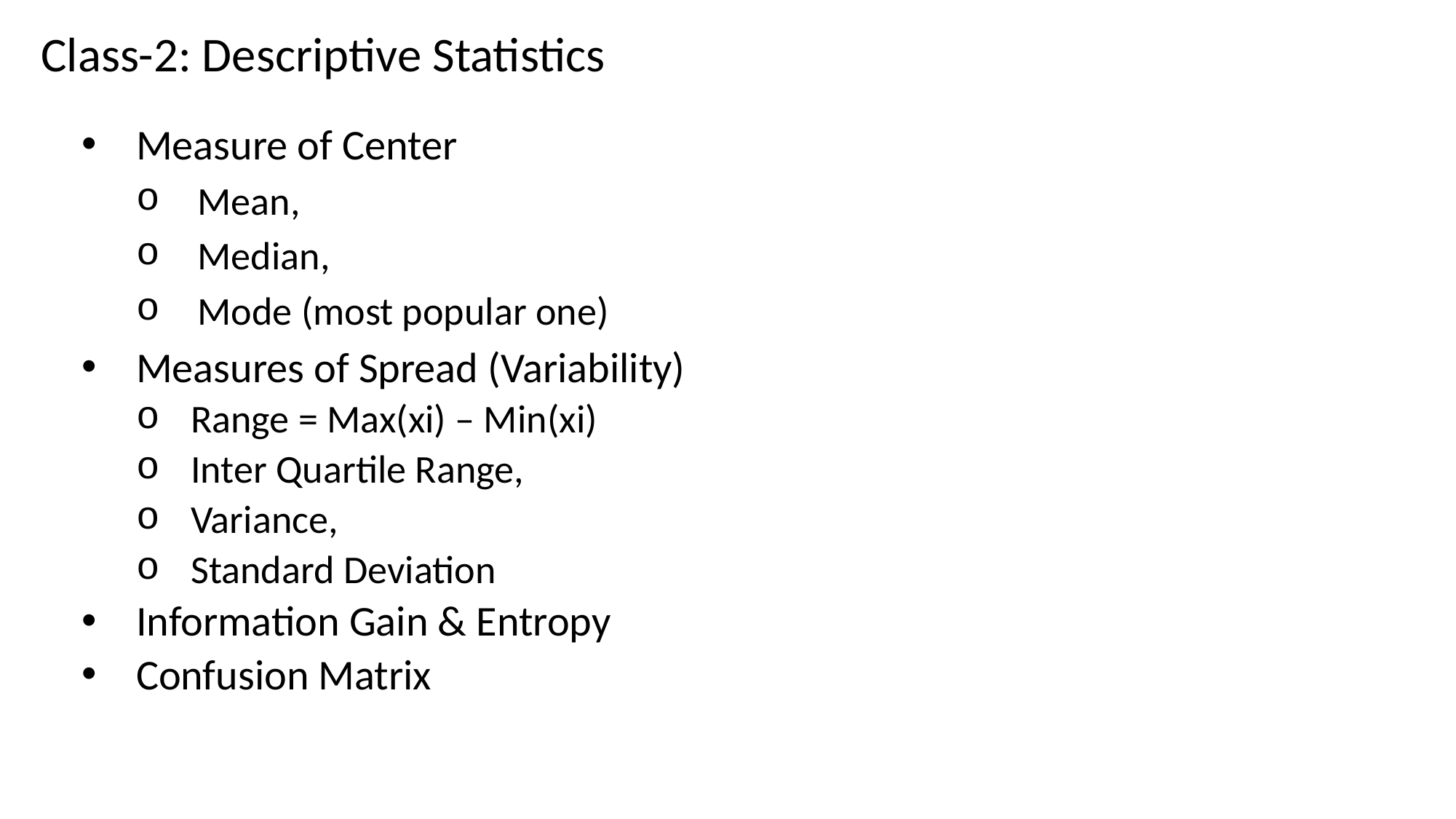

Class-2: Descriptive Statistics
Measure of Center
Mean,
Median,
Mode (most popular one)
Measures of Spread (Variability)
Range = Max(xi) – Min(xi)
Inter Quartile Range,
Variance,
Standard Deviation
Information Gain & Entropy
Confusion Matrix